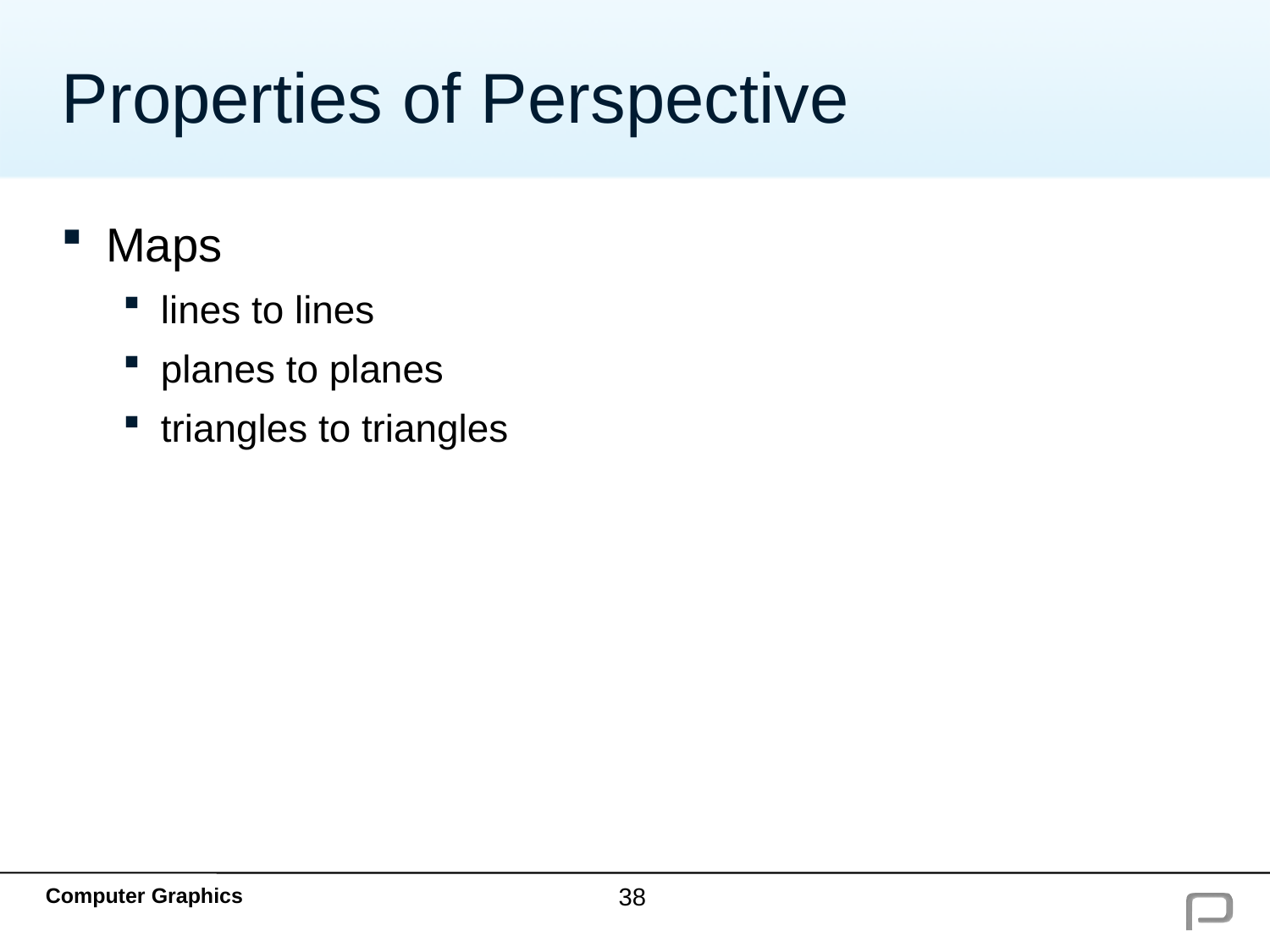

# Properties of Perspective
Maps
lines to lines
planes to planes
triangles to triangles

38